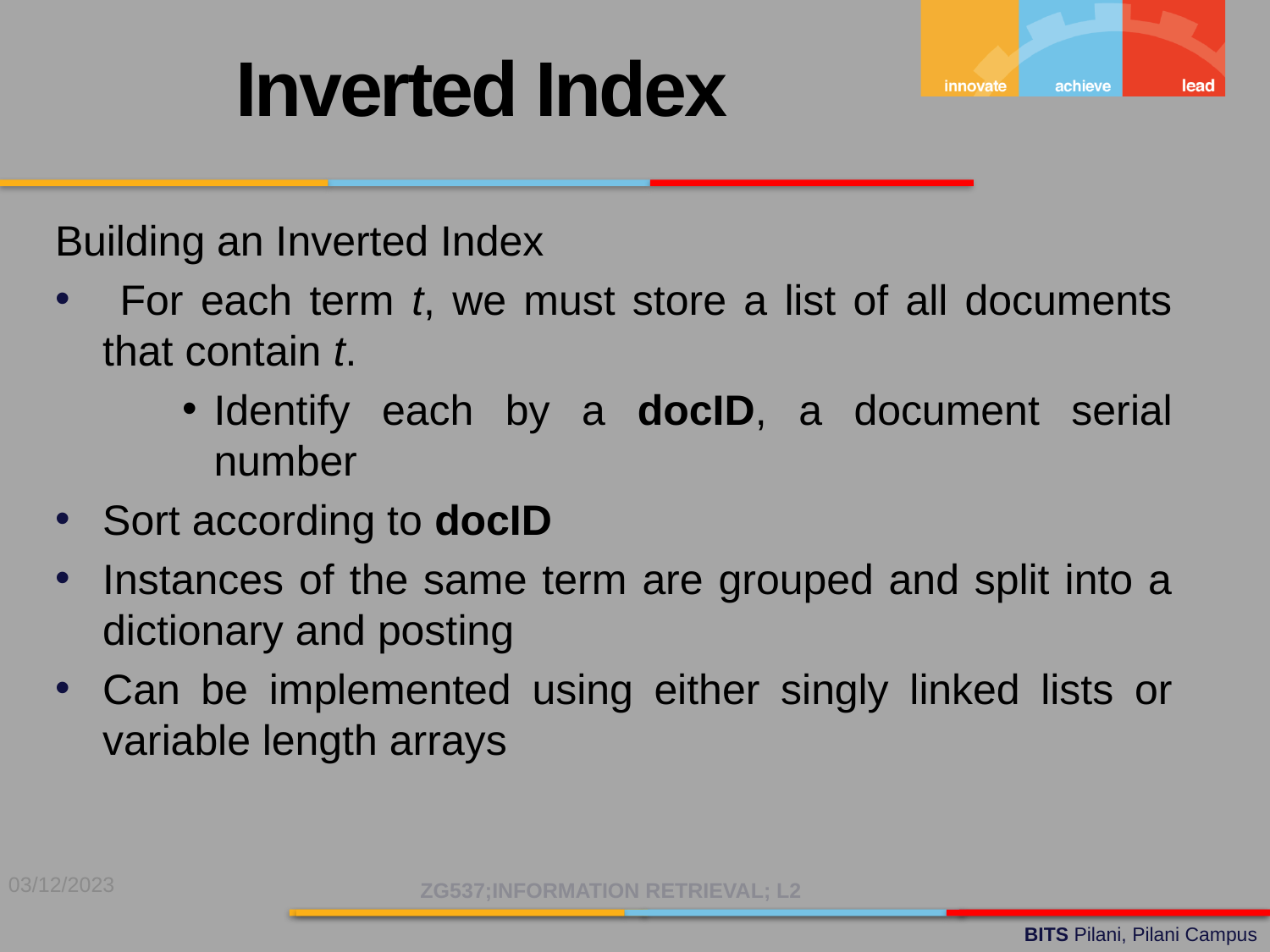

Inverted Index
Building an Inverted Index
 For each term t, we must store a list of all documents that contain t.
Identify each by a docID, a document serial number
Sort according to docID
Instances of the same term are grouped and split into a dictionary and posting
Can be implemented using either singly linked lists or variable length arrays
03/12/2023
ZG537;INFORMATION RETRIEVAL; L2